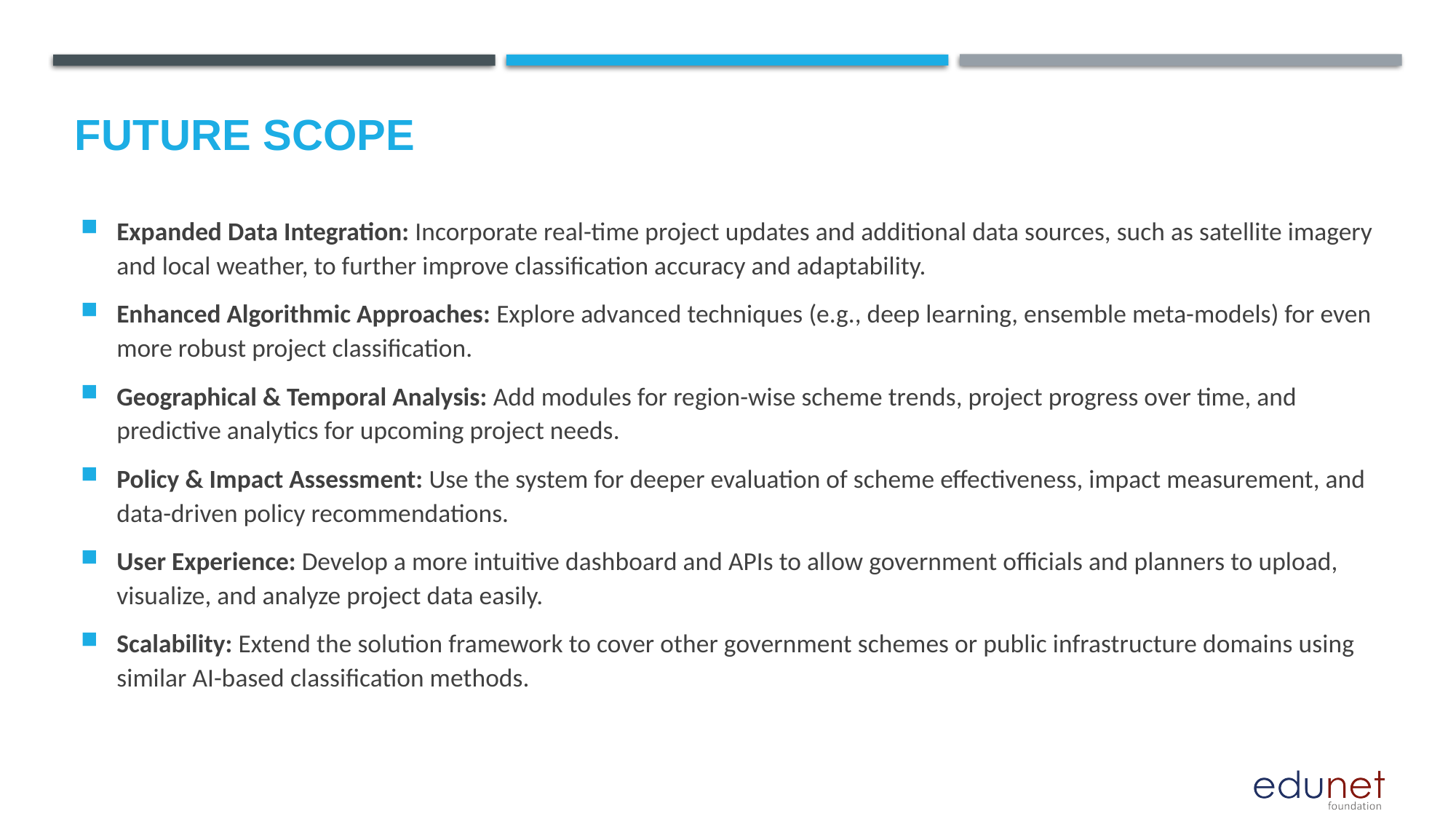

Future scope

Expanded Data Integration: Incorporate real-time project updates and additional data sources, such as satellite imagery and local weather, to further improve classification accuracy and adaptability.
Enhanced Algorithmic Approaches: Explore advanced techniques (e.g., deep learning, ensemble meta-models) for even more robust project classification.
Geographical & Temporal Analysis: Add modules for region-wise scheme trends, project progress over time, and predictive analytics for upcoming project needs.
Policy & Impact Assessment: Use the system for deeper evaluation of scheme effectiveness, impact measurement, and data-driven policy recommendations.
User Experience: Develop a more intuitive dashboard and APIs to allow government officials and planners to upload, visualize, and analyze project data easily.
Scalability: Extend the solution framework to cover other government schemes or public infrastructure domains using similar AI-based classification methods.